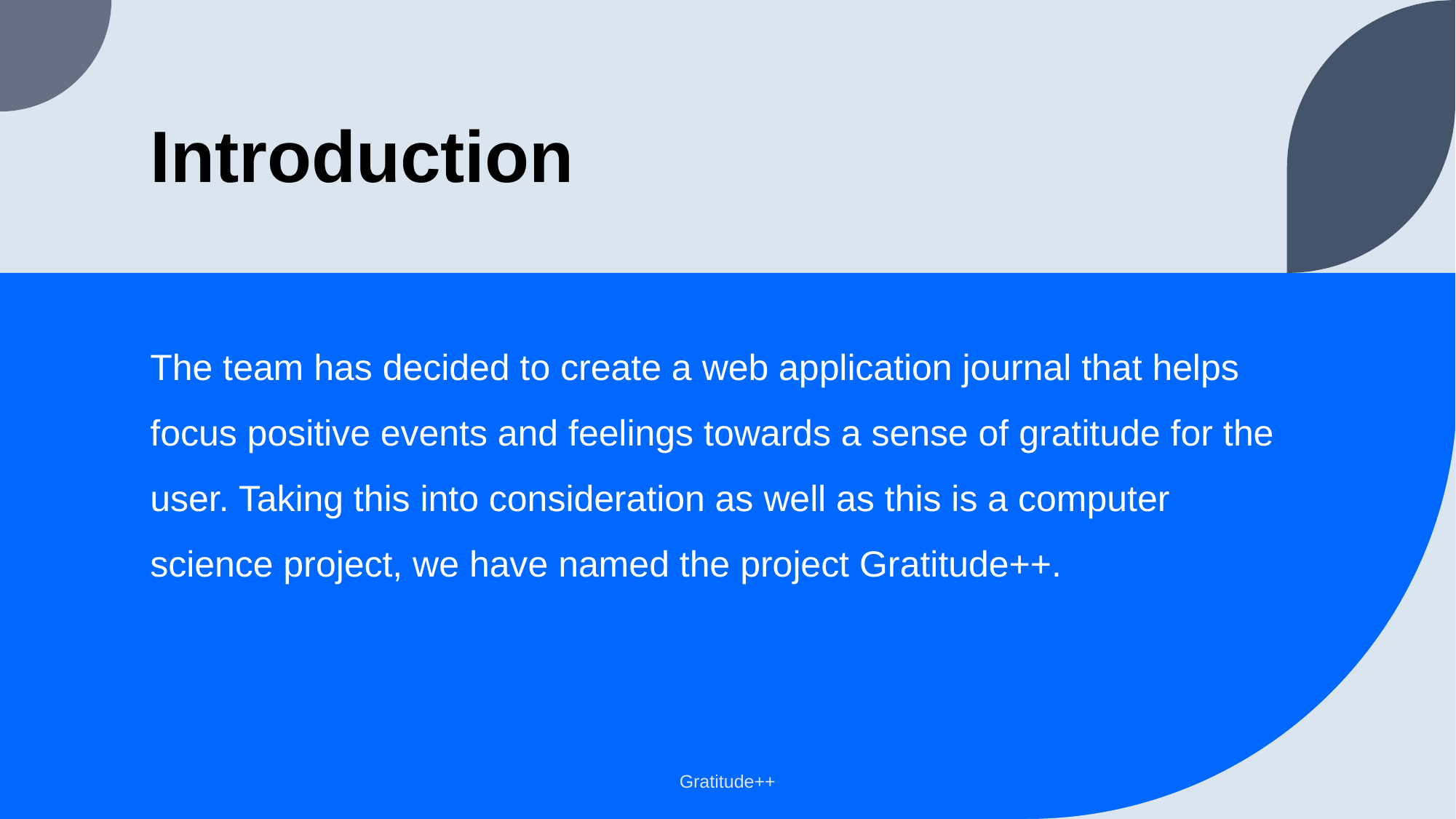

# Introduction
The team has decided to create a web application journal that helps focus positive events and feelings towards a sense of gratitude for the user. Taking this into consideration as well as this is a computer science project, we have named the project Gratitude++.
Gratitude++